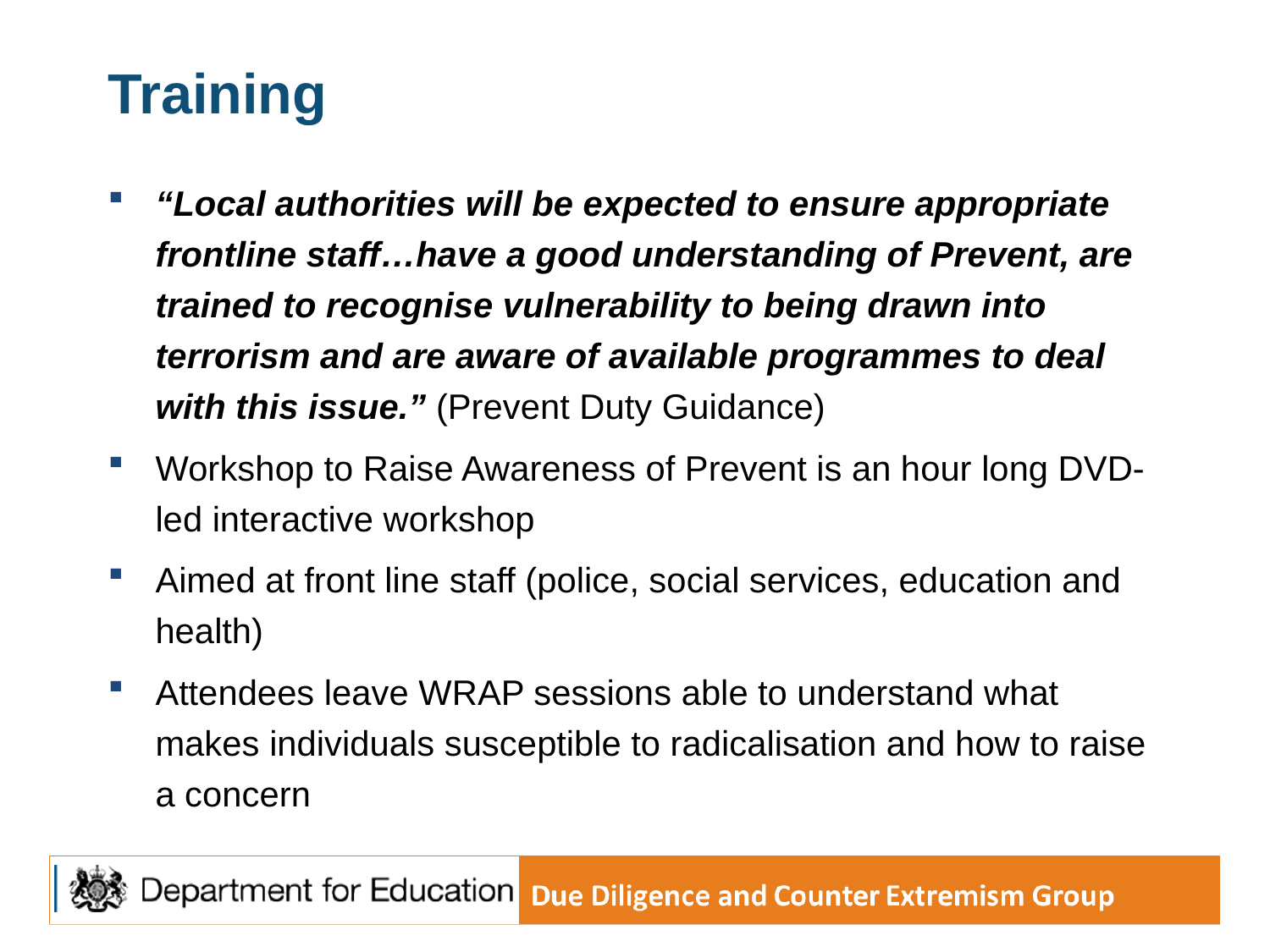

# Training
“Local authorities will be expected to ensure appropriate frontline staff…have a good understanding of Prevent, are trained to recognise vulnerability to being drawn into terrorism and are aware of available programmes to deal with this issue.” (Prevent Duty Guidance)
Workshop to Raise Awareness of Prevent is an hour long DVD-led interactive workshop
Aimed at front line staff (police, social services, education and health)
Attendees leave WRAP sessions able to understand what makes individuals susceptible to radicalisation and how to raise a concern